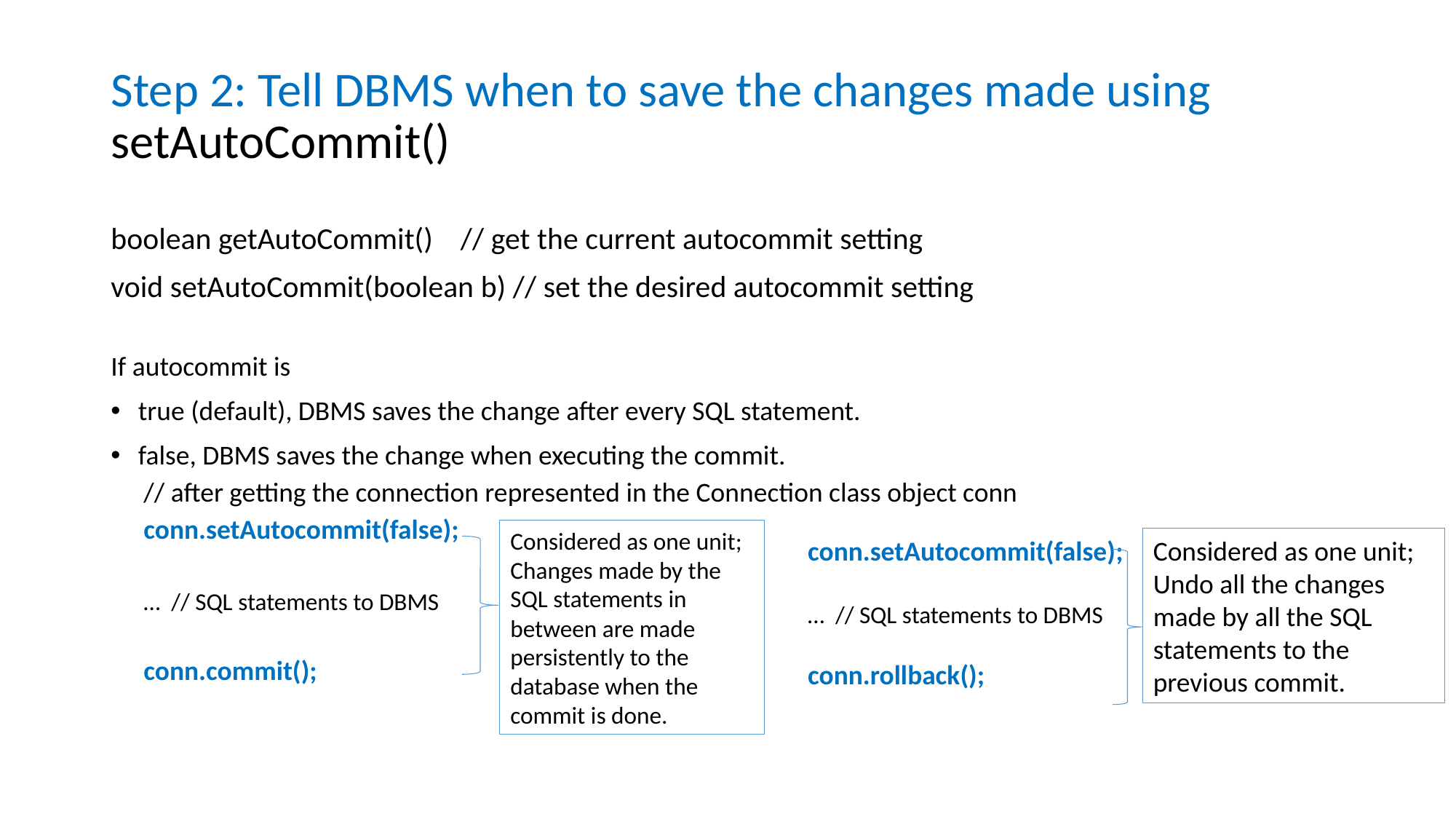

Step 2: Tell DBMS when to save the changes made using setAutoCommit()
boolean getAutoCommit()    // get the current autocommit setting
void setAutoCommit(boolean b) // set the desired autocommit setting
If autocommit is
true (default), DBMS saves the change after every SQL statement.
false, DBMS saves the change when executing the commit.
// after getting the connection represented in the Connection class object conn
conn.setAutocommit(false);

…  // SQL statements to DBMS

conn.commit();

Considered as one unit;
Changes made by the SQL statements in between are made persistently to the database when the commit is done.
conn.setAutocommit(false);

…  // SQL statements to DBMS

conn.rollback();

Considered as one unit;
Undo all the changes made by all the SQL statements to the previous commit.